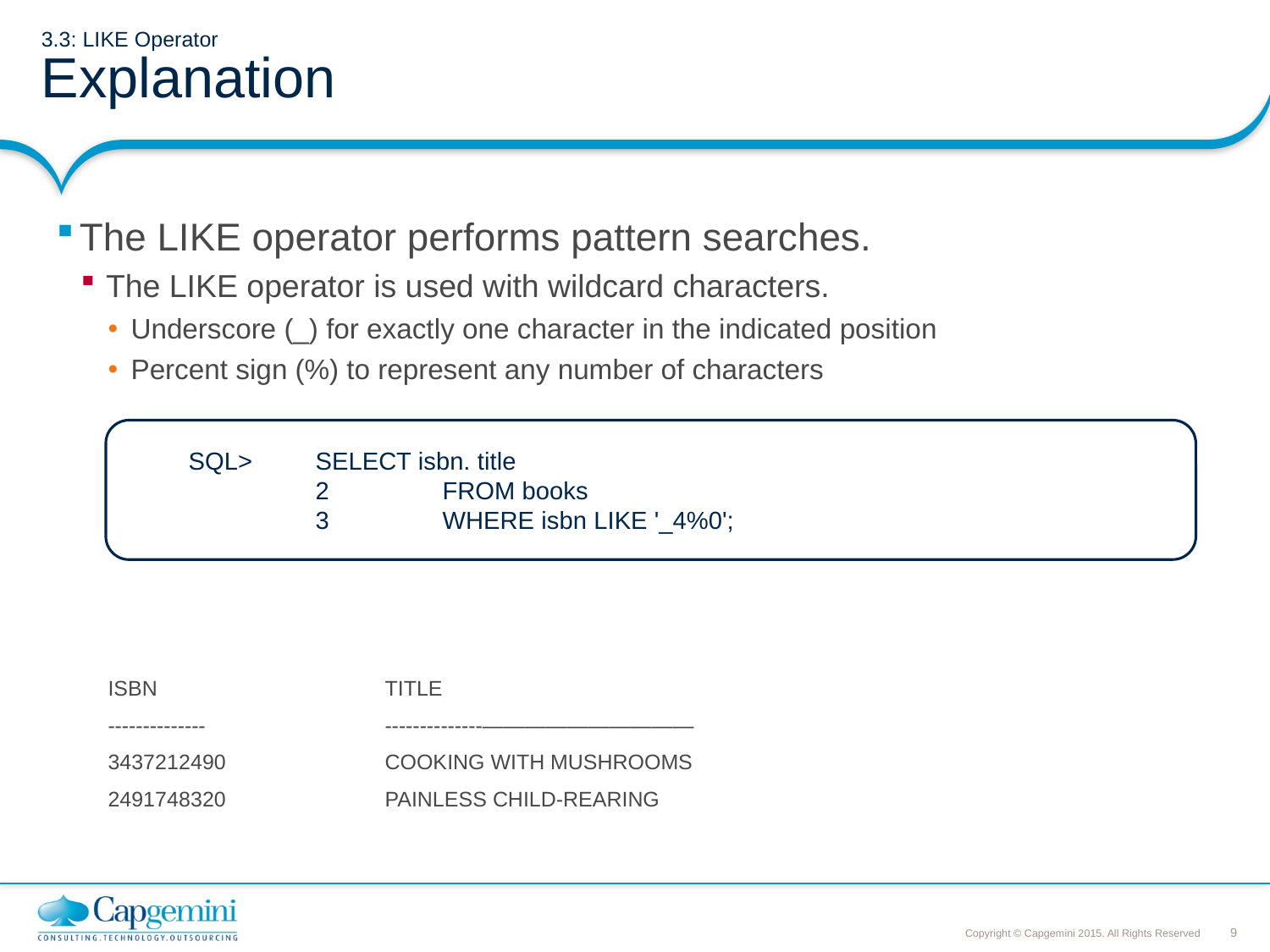

# 3.3: LIKE Operator Explanation
The LIKE operator performs pattern searches.
The LIKE operator is used with wildcard characters.
Underscore (_) for exactly one character in the indicated position
Percent sign (%) to represent any number of characters

ISBN		TITLE
--------------		--------------——————————
3437212490		COOKING WITH MUSHROOMS
2491748320		PAINLESS CHILD-REARING
SQL>	SELECT isbn. title
	2	FROM books
	3	WHERE isbn LIKE '_4%0';